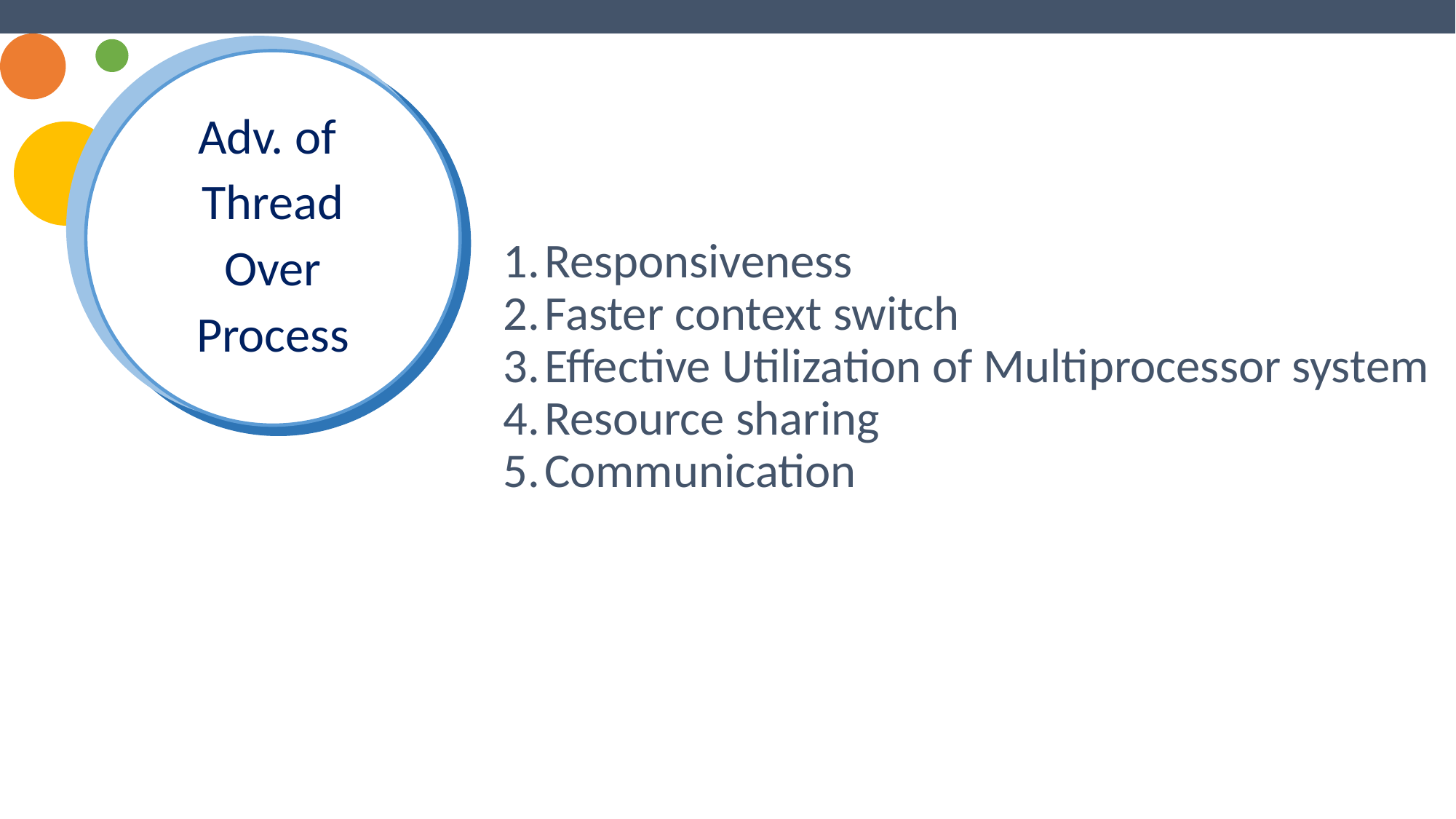

Adv. of
Thread
Over
Process

Responsiveness
Faster context switch
Effective Utilization of Multiprocessor system
Resource sharing
Communication